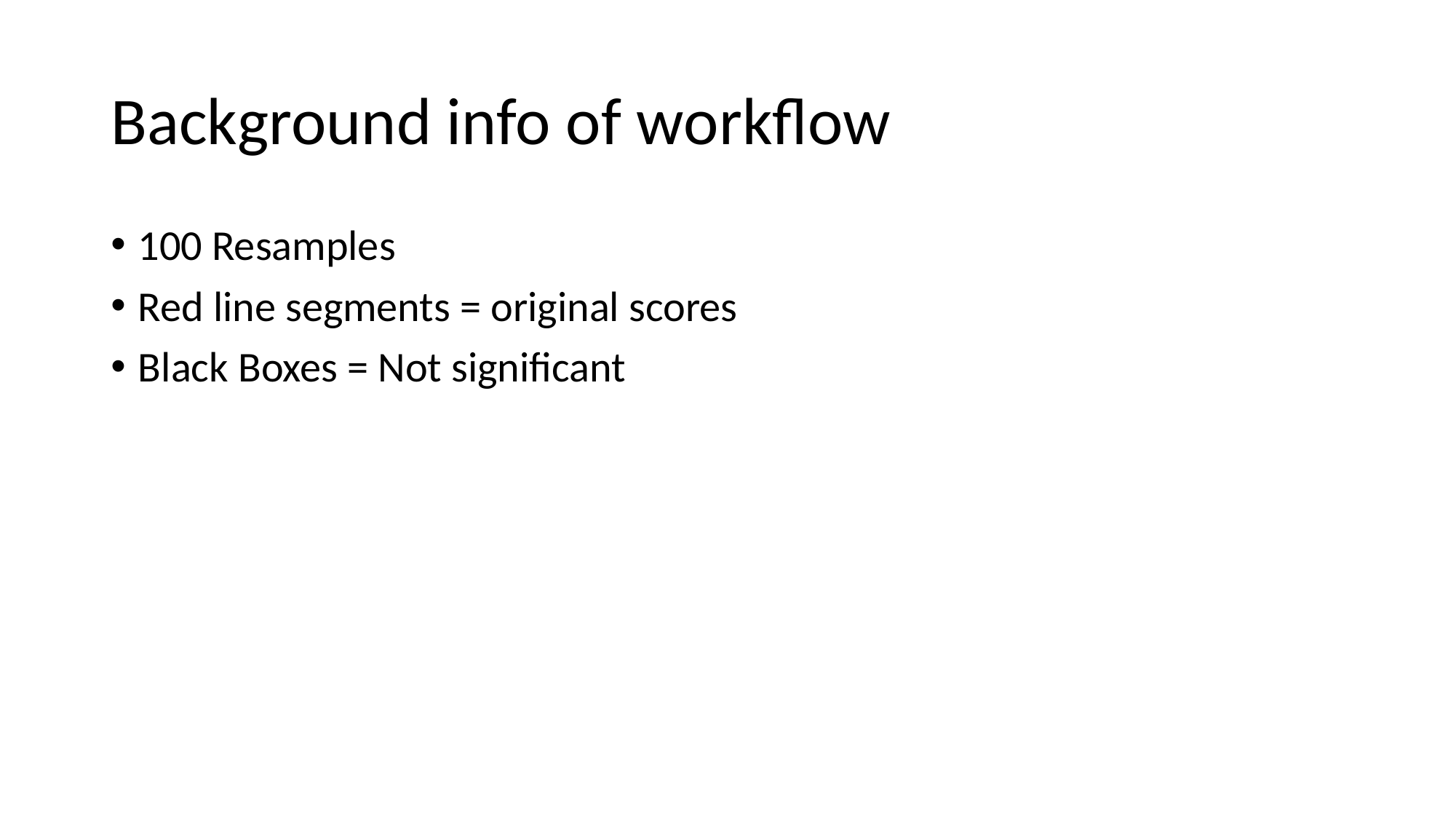

# Background info of workflow
100 Resamples
Red line segments = original scores
Black Boxes = Not significant